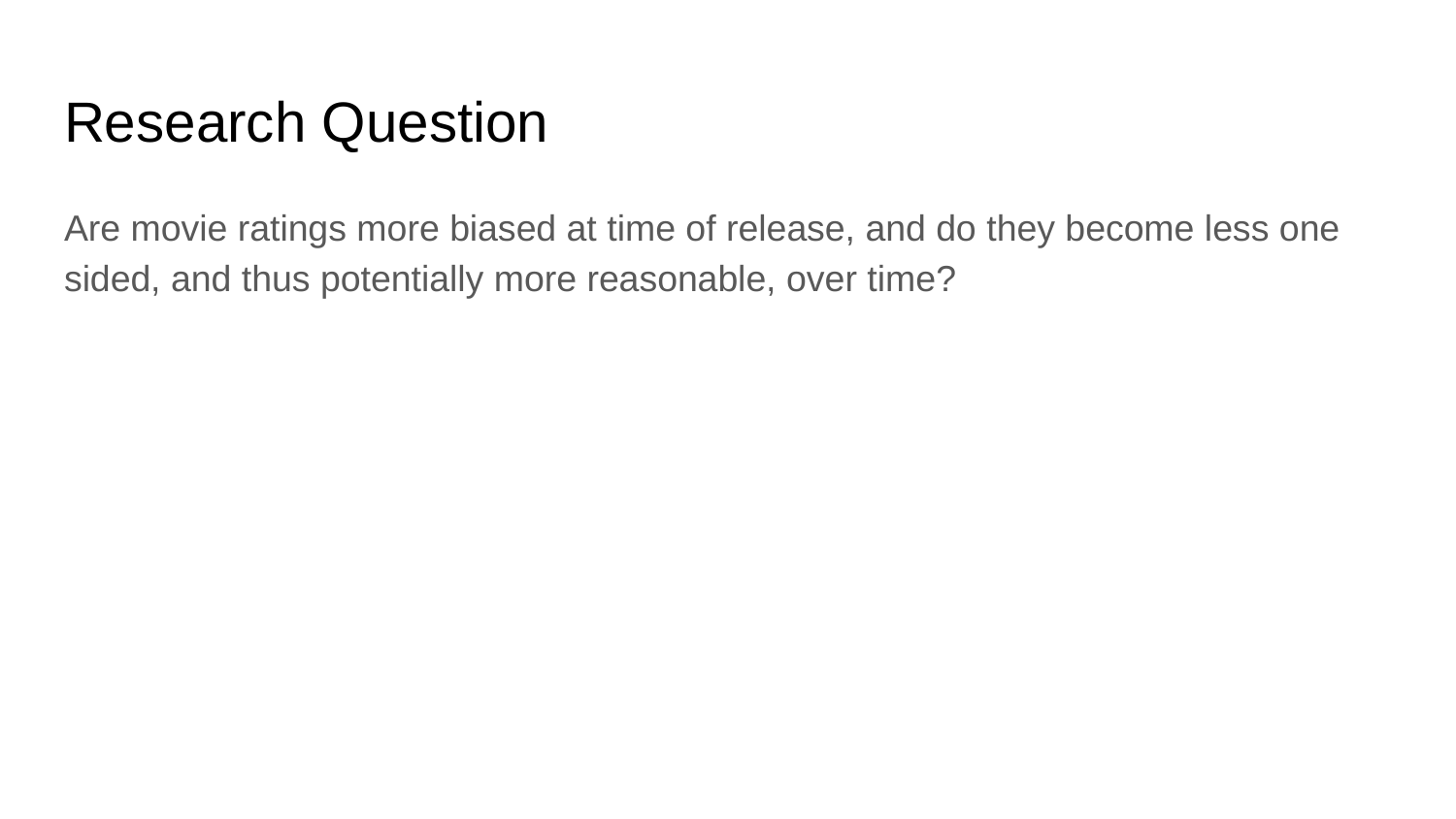

# Research Question
Are movie ratings more biased at time of release, and do they become less one sided, and thus potentially more reasonable, over time?